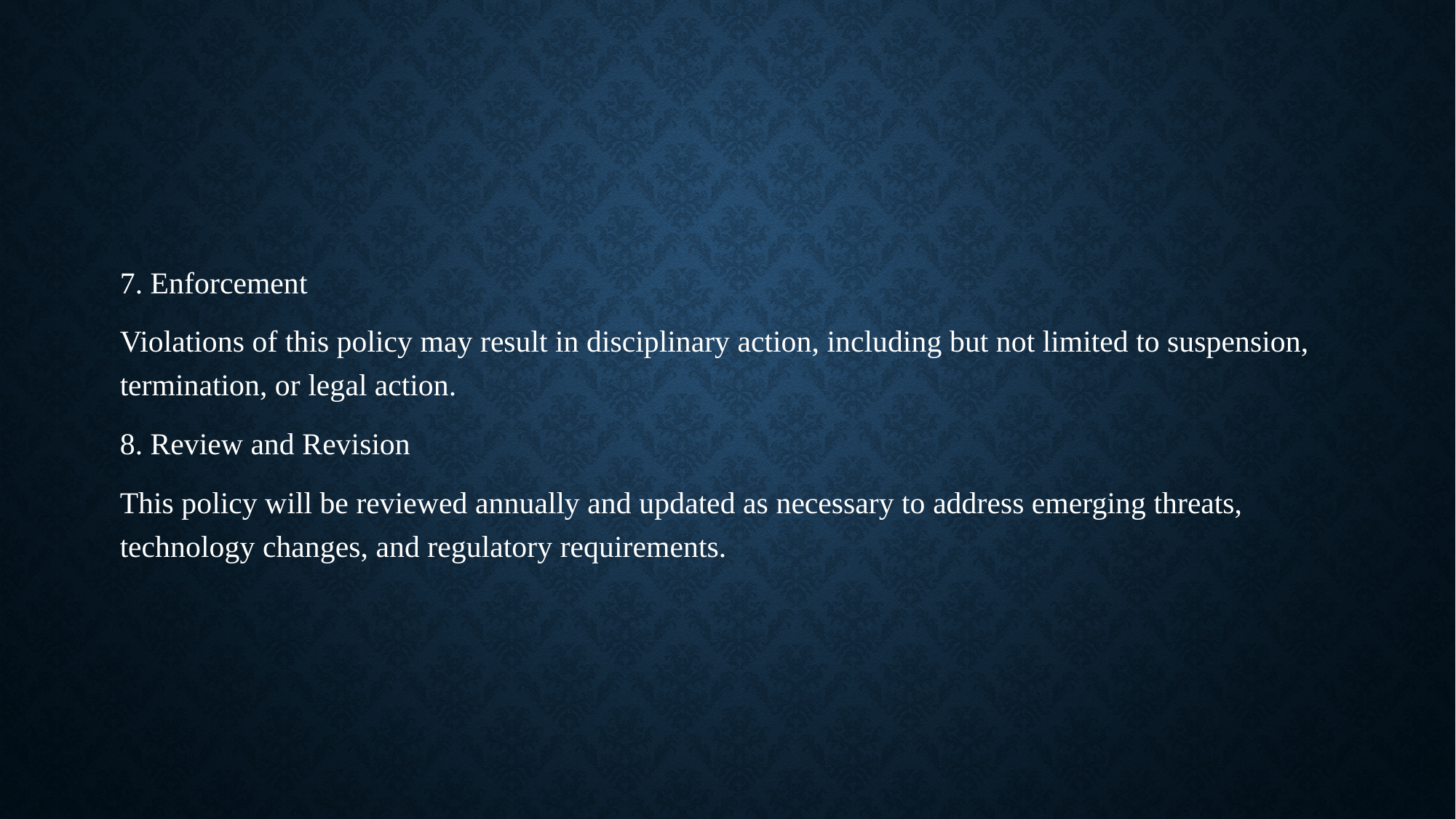

7. Enforcement
Violations of this policy may result in disciplinary action, including but not limited to suspension, termination, or legal action.
8. Review and Revision
This policy will be reviewed annually and updated as necessary to address emerging threats, technology changes, and regulatory requirements.